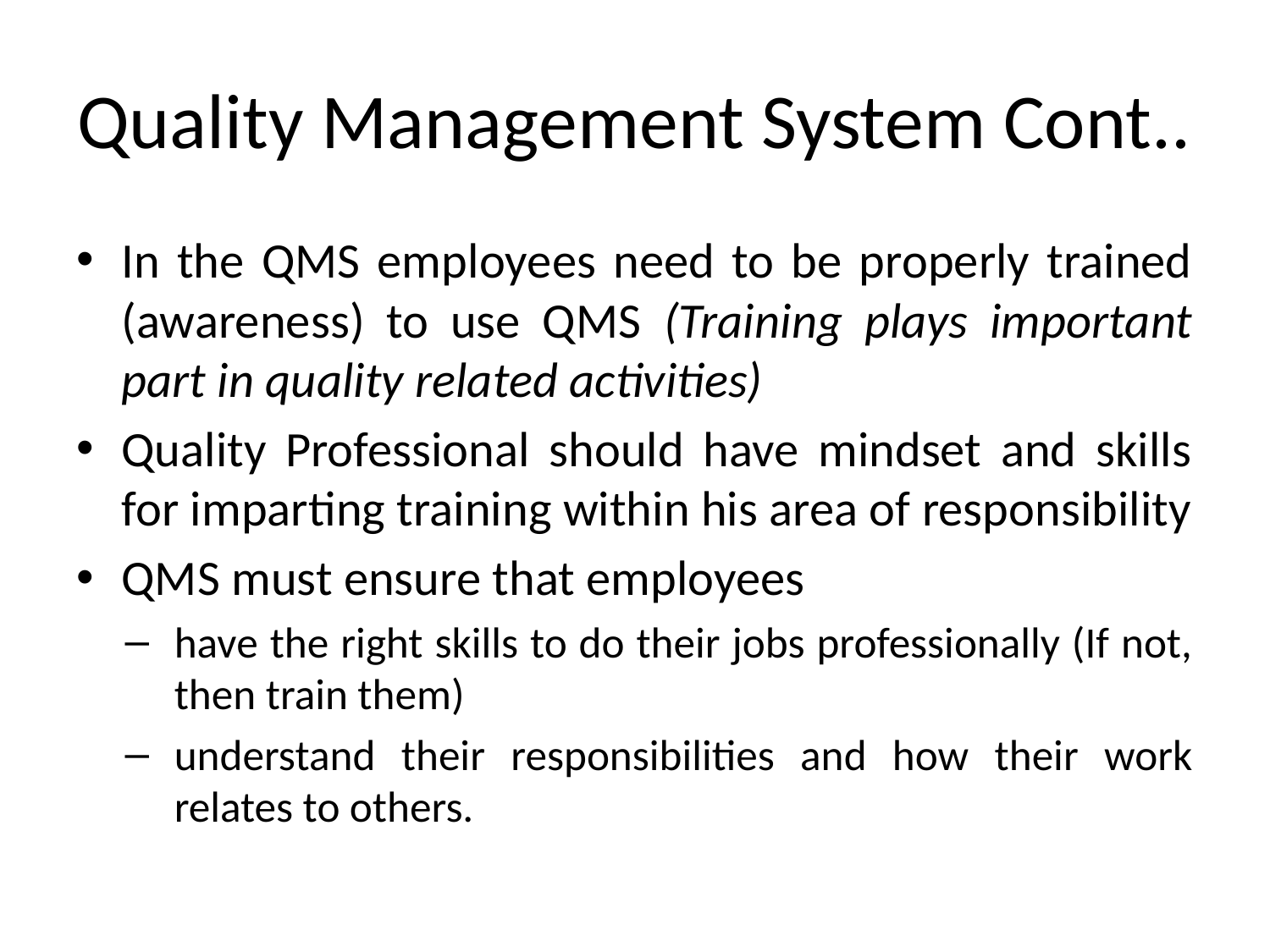

# Quality Management System Cont..
In the QMS employees need to be properly trained (awareness) to use QMS (Training plays important part in quality related activities)
Quality Professional should have mindset and skills for imparting training within his area of responsibility
QMS must ensure that employees
have the right skills to do their jobs professionally (If not, then train them)
understand their responsibilities and how their work relates to others.